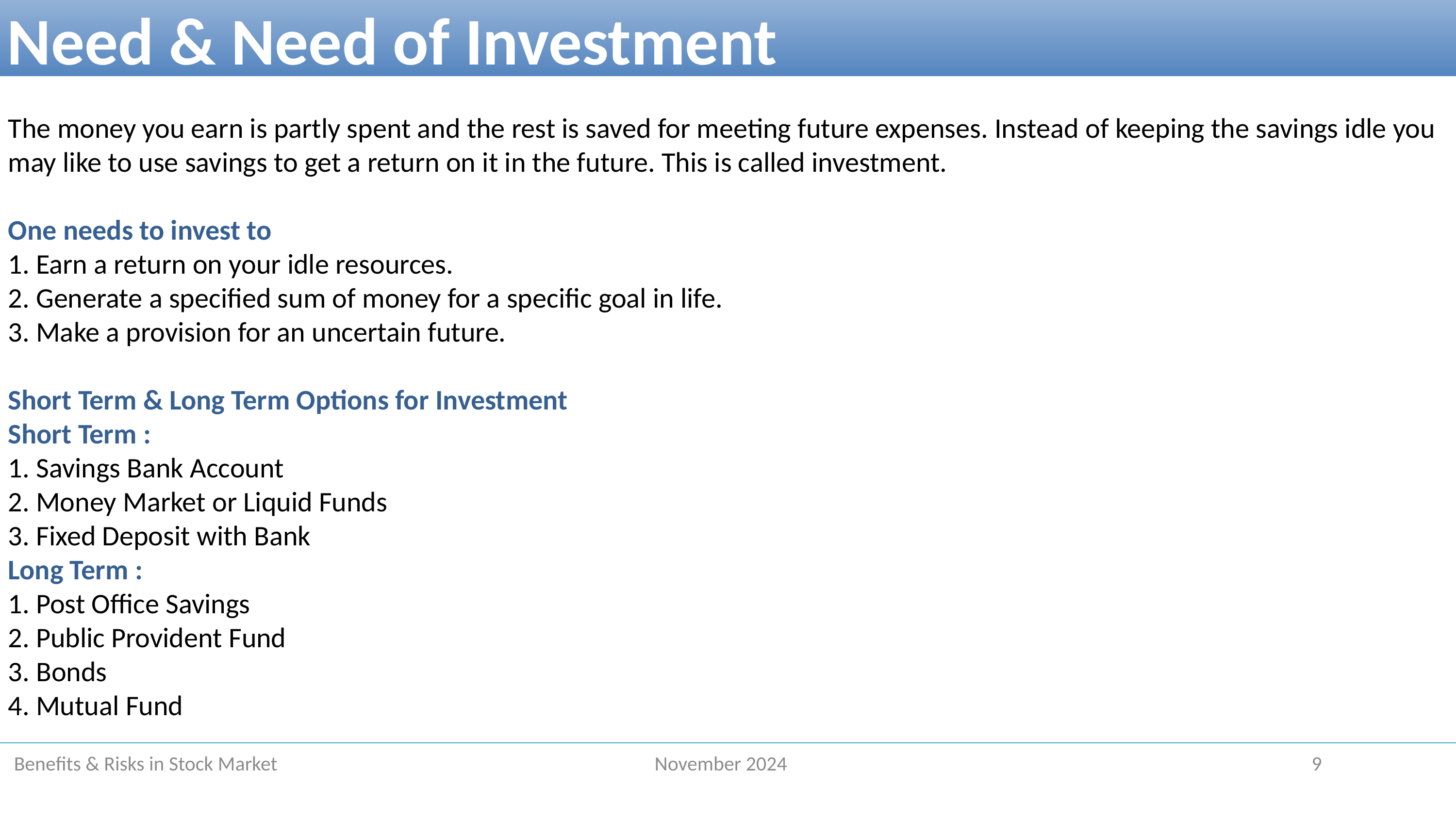

Need & Need of Investment
The money you earn is partly spent and the rest is saved for meeting future expenses. Instead of keeping the savings idle you may like to use savings to get a return on it in the future. This is called investment.

One needs to invest to
1. Earn a return on your idle resources.
2. Generate a specified sum of money for a specific goal in life.
3. Make a provision for an uncertain future.

Short Term & Long Term Options for Investment
Short Term :
1. Savings Bank Account
2. Money Market or Liquid Funds
3. Fixed Deposit with Bank
Long Term :
1. Post Office Savings
2. Public Provident Fund
3. Bonds
4. Mutual Fund

  Benefits & Risks in Stock Market                                                                                  November 2024                                                                                                                  9